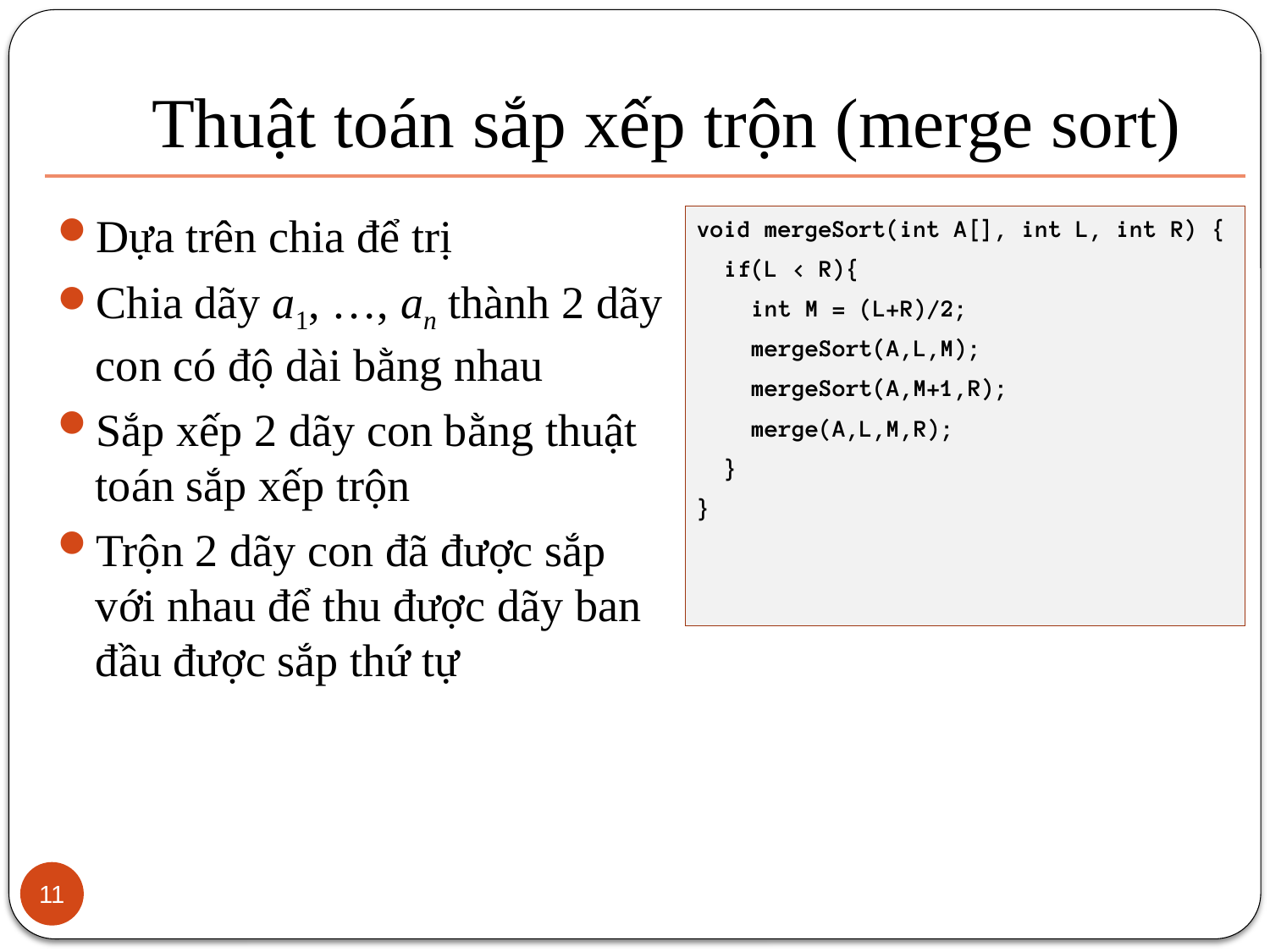

# Thuật toán sắp xếp trộn (merge sort)
Dựa trên chia để trị
Chia dãy a1, …, an thành 2 dãy con có độ dài bằng nhau
Sắp xếp 2 dãy con bằng thuật toán sắp xếp trộn
Trộn 2 dãy con đã được sắp với nhau để thu được dãy ban đầu được sắp thứ tự

void mergeSort(int A[], int L, int R) {
  if(L < R){
    int M = (L+R)/2;
    mergeSort(A,L,M);
    mergeSort(A,M+1,R);
    merge(A,L,M,R);
  }
}
11